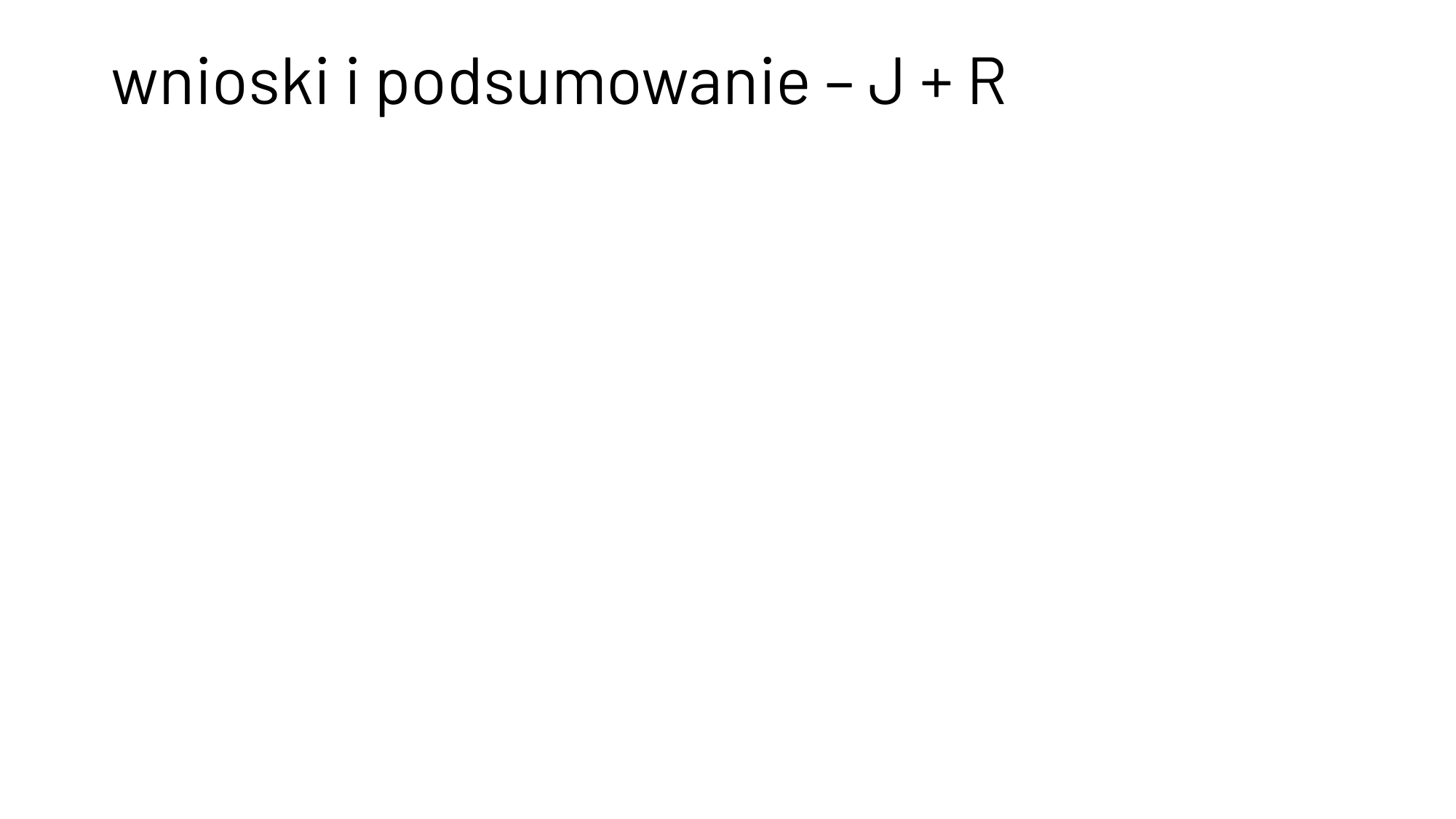

# wnioski i podsumowanie – J + R